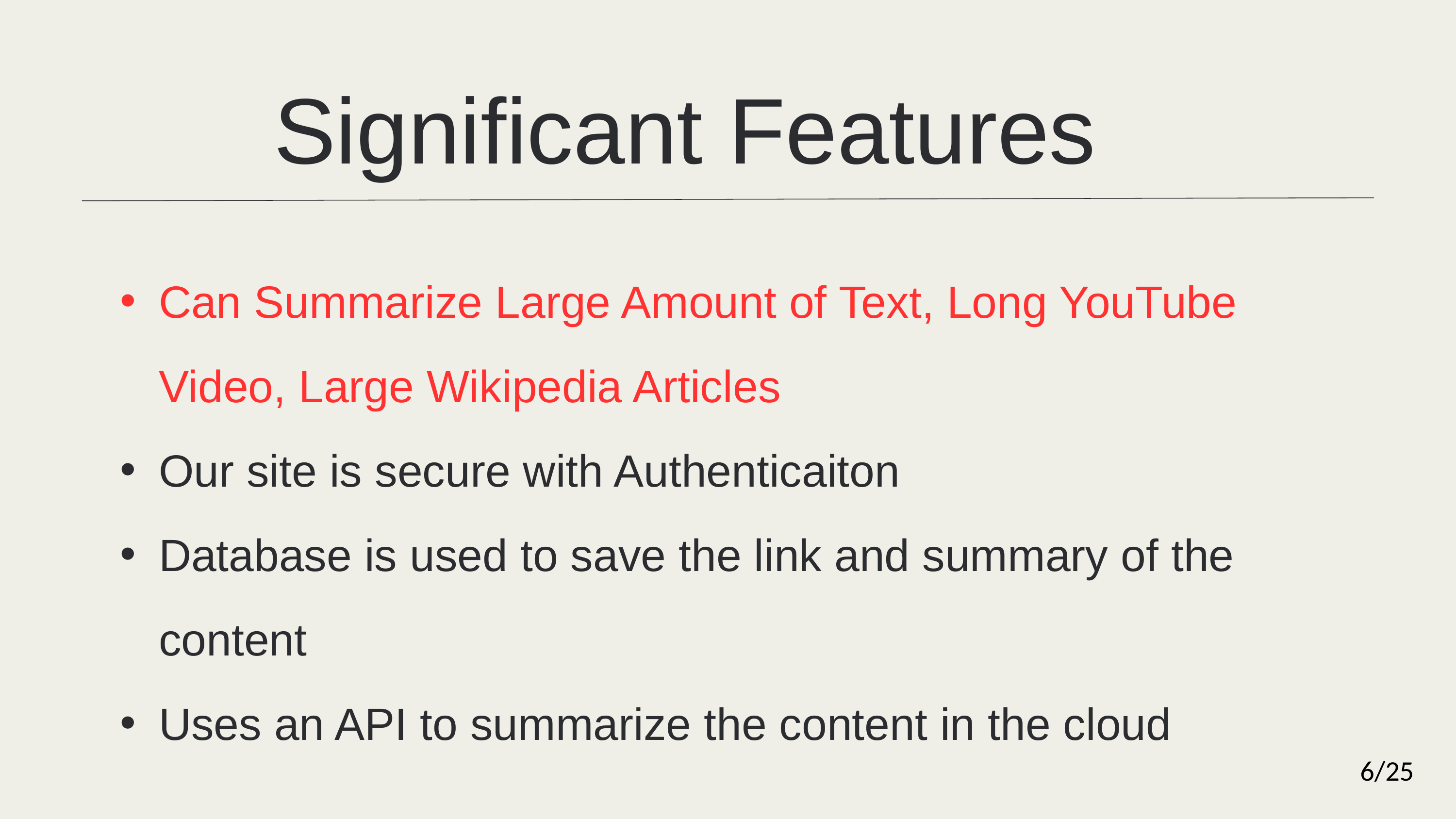

Significant Features

Can Summarize Large Amount of Text, Long YouTube Video, Large Wikipedia Articles
Our site is secure with Authenticaiton
Database is used to save the link and summary of the content
Uses an API to summarize the content in the cloud
6/25